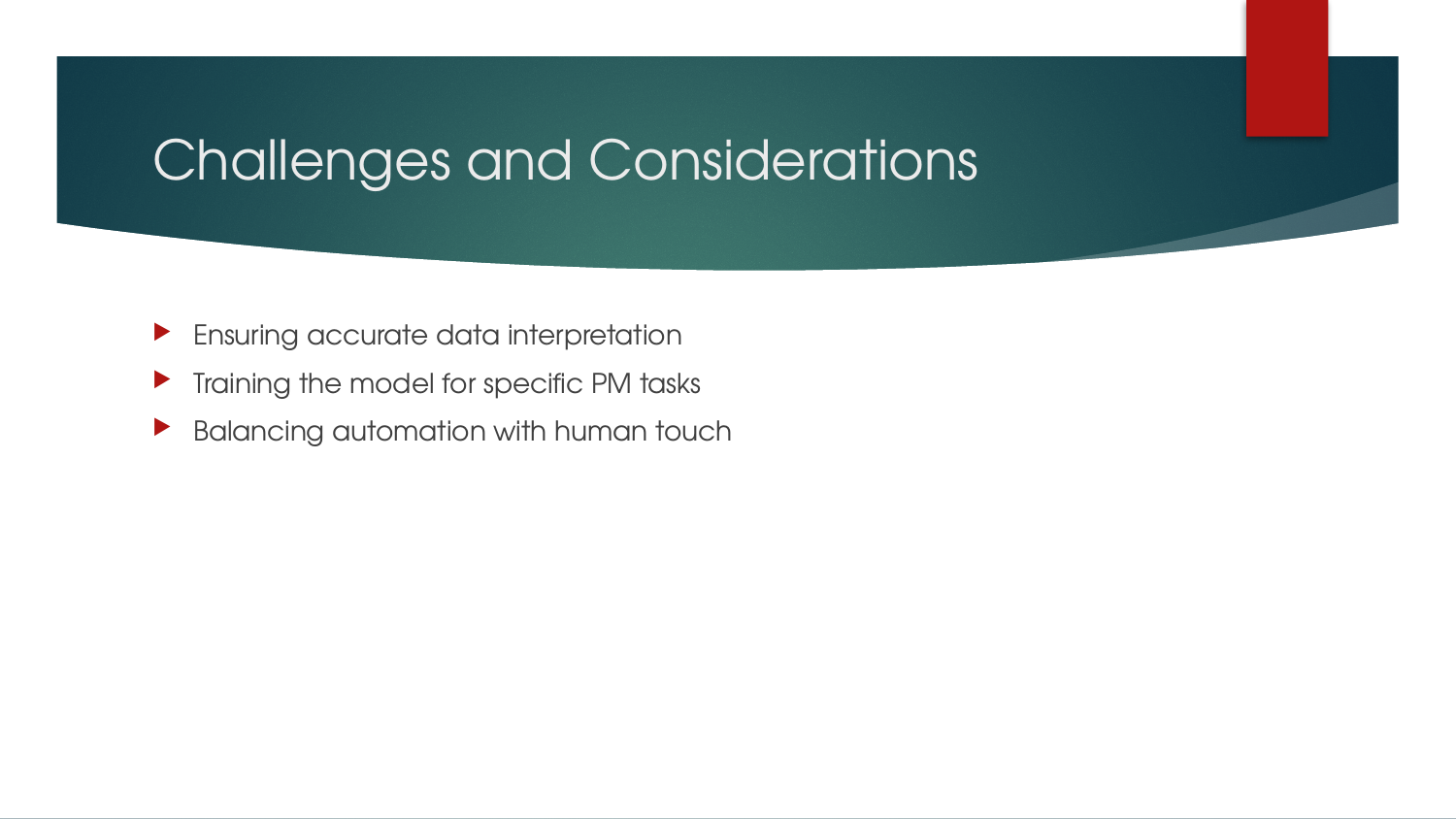

# Challenges and Considerations
Ensuring accurate data interpretation
Training the model for specific PM tasks
Balancing automation with human touch